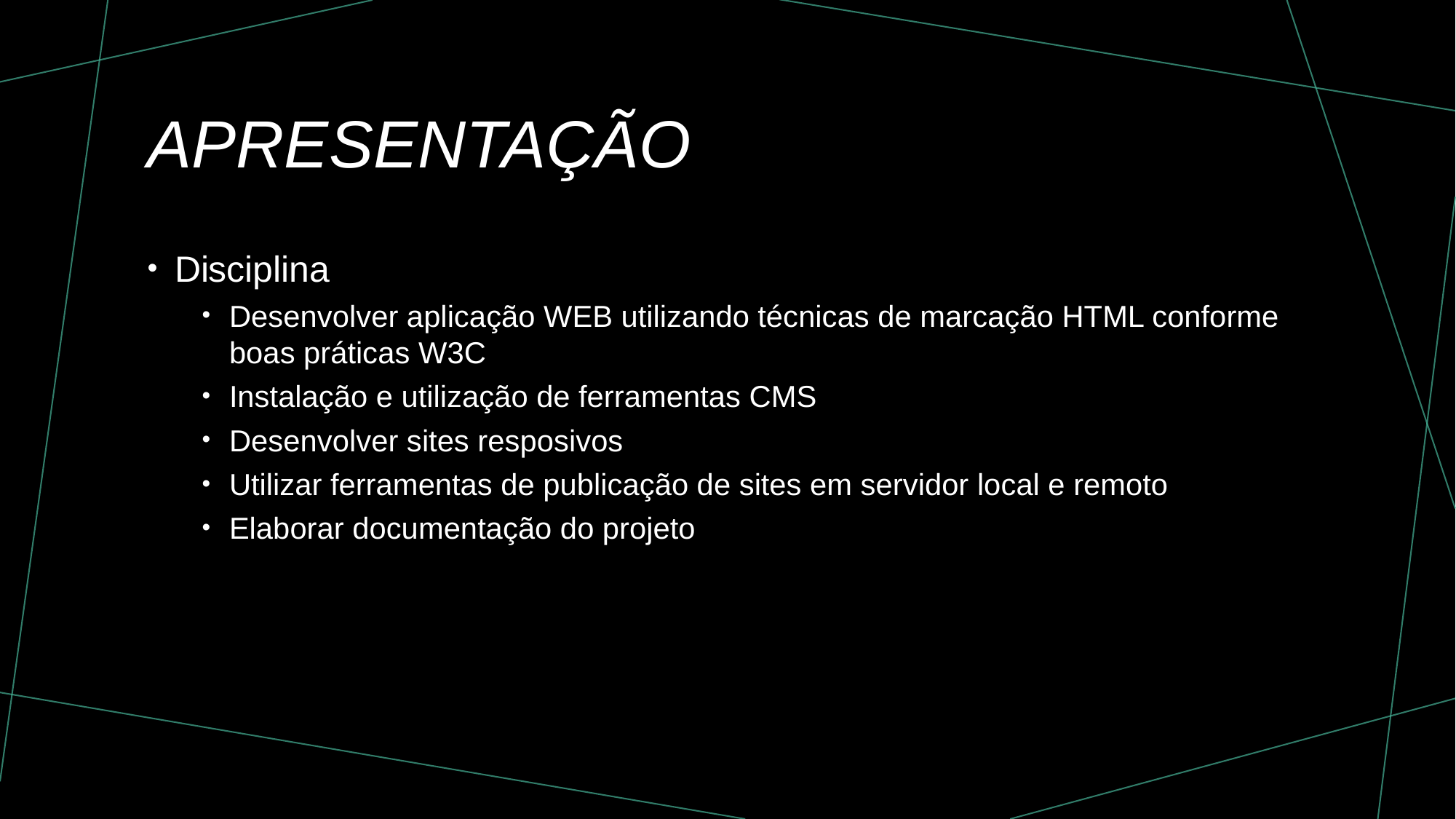

# Apresentação
Disciplina
Desenvolver aplicação WEB utilizando técnicas de marcação HTML conforme boas práticas W3C
Instalação e utilização de ferramentas CMS
Desenvolver sites resposivos
Utilizar ferramentas de publicação de sites em servidor local e remoto
Elaborar documentação do projeto